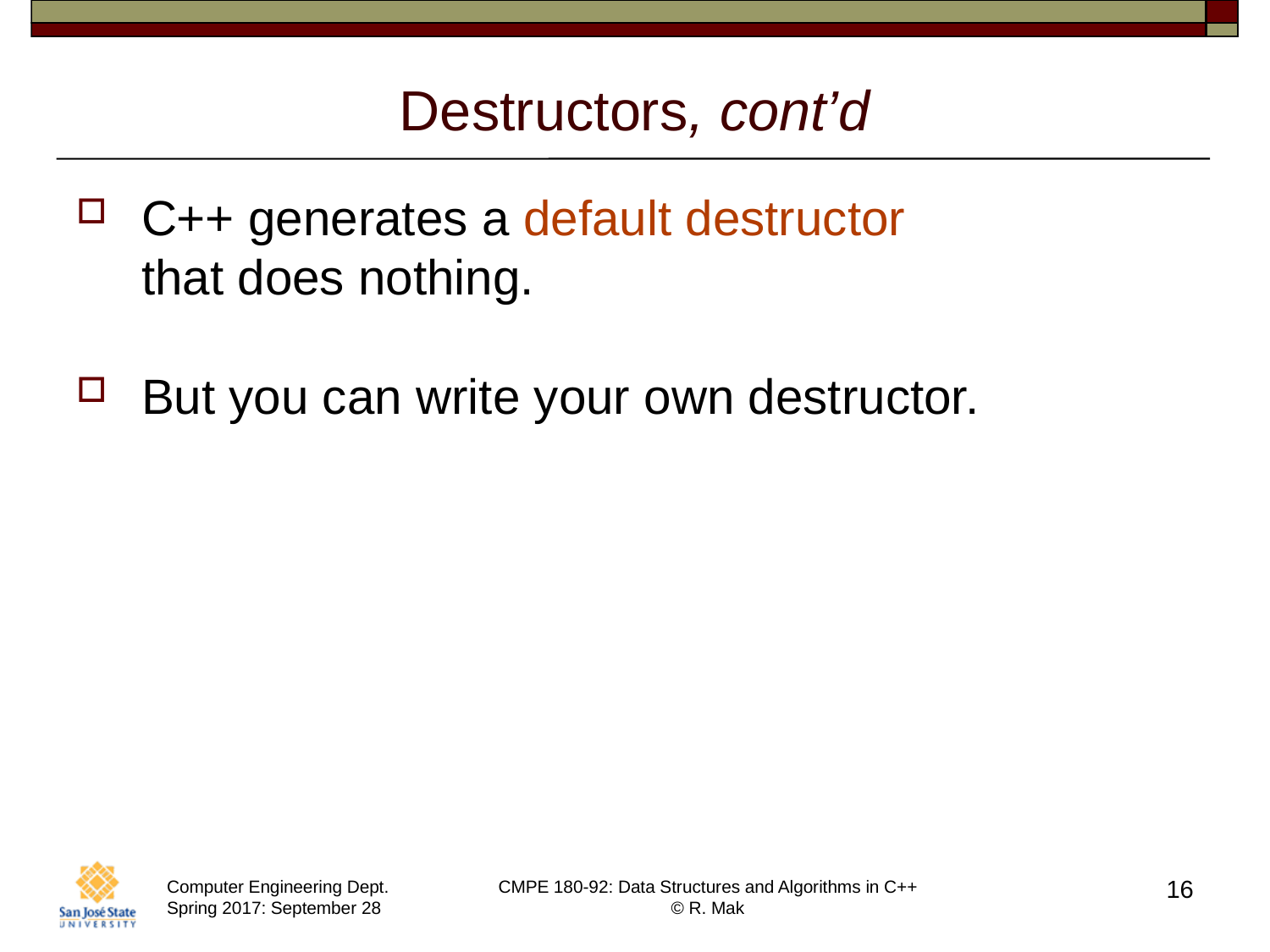

# Destructors, cont’d
C++ generates a default destructor
that does nothing.

But you can write your own destructor.
16